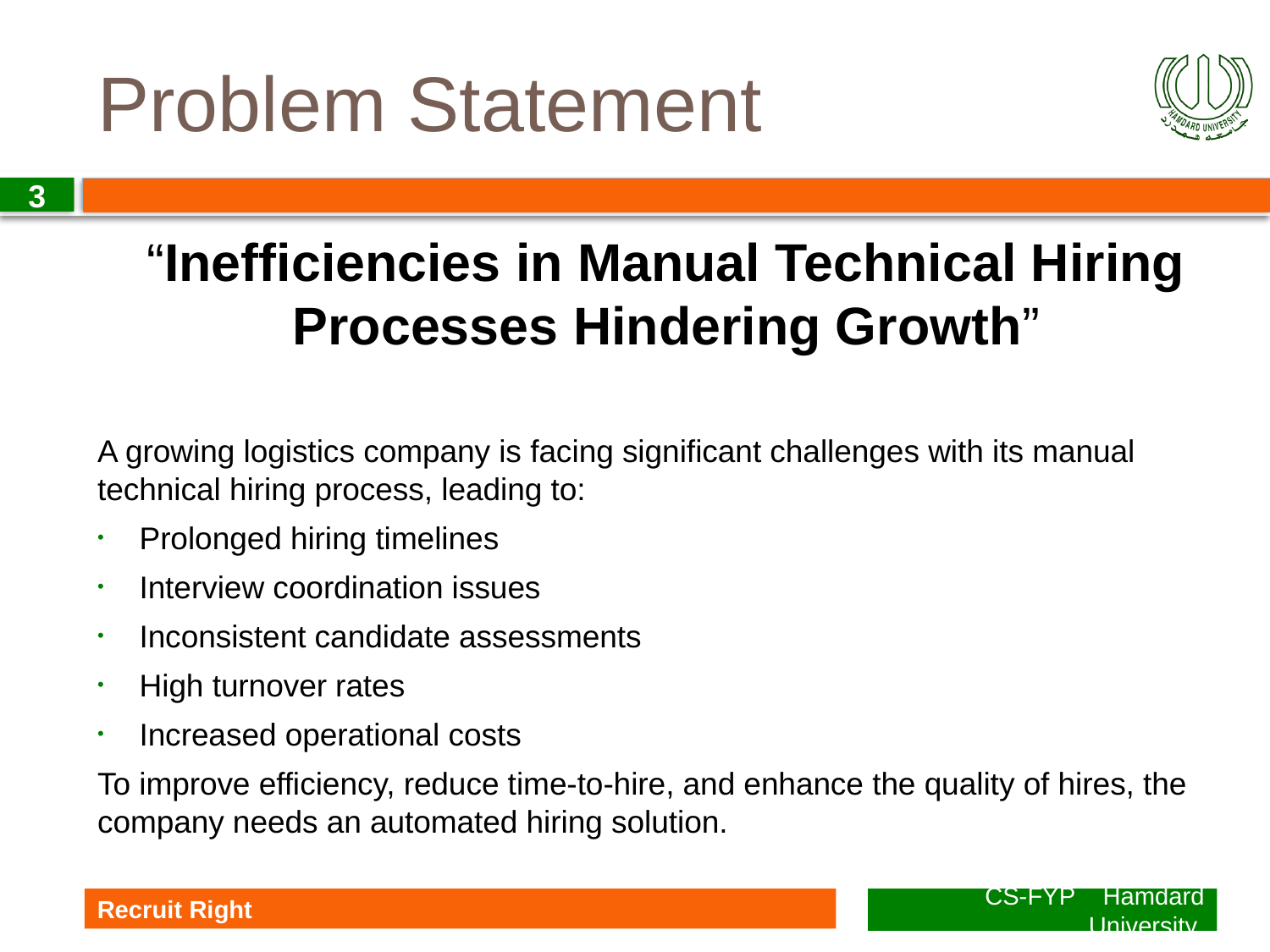

# Problem Statement
3
“Inefficiencies in Manual Technical Hiring Processes Hindering Growth”

A growing logistics company is facing significant challenges with its manual technical hiring process, leading to:
Prolonged hiring timelines
Interview coordination issues
Inconsistent candidate assessments
High turnover rates
Increased operational costs
To improve efficiency, reduce time-to-hire, and enhance the quality of hires, the company needs an automated hiring solution.

Recruit Right
CS-FYP    Hamdard University